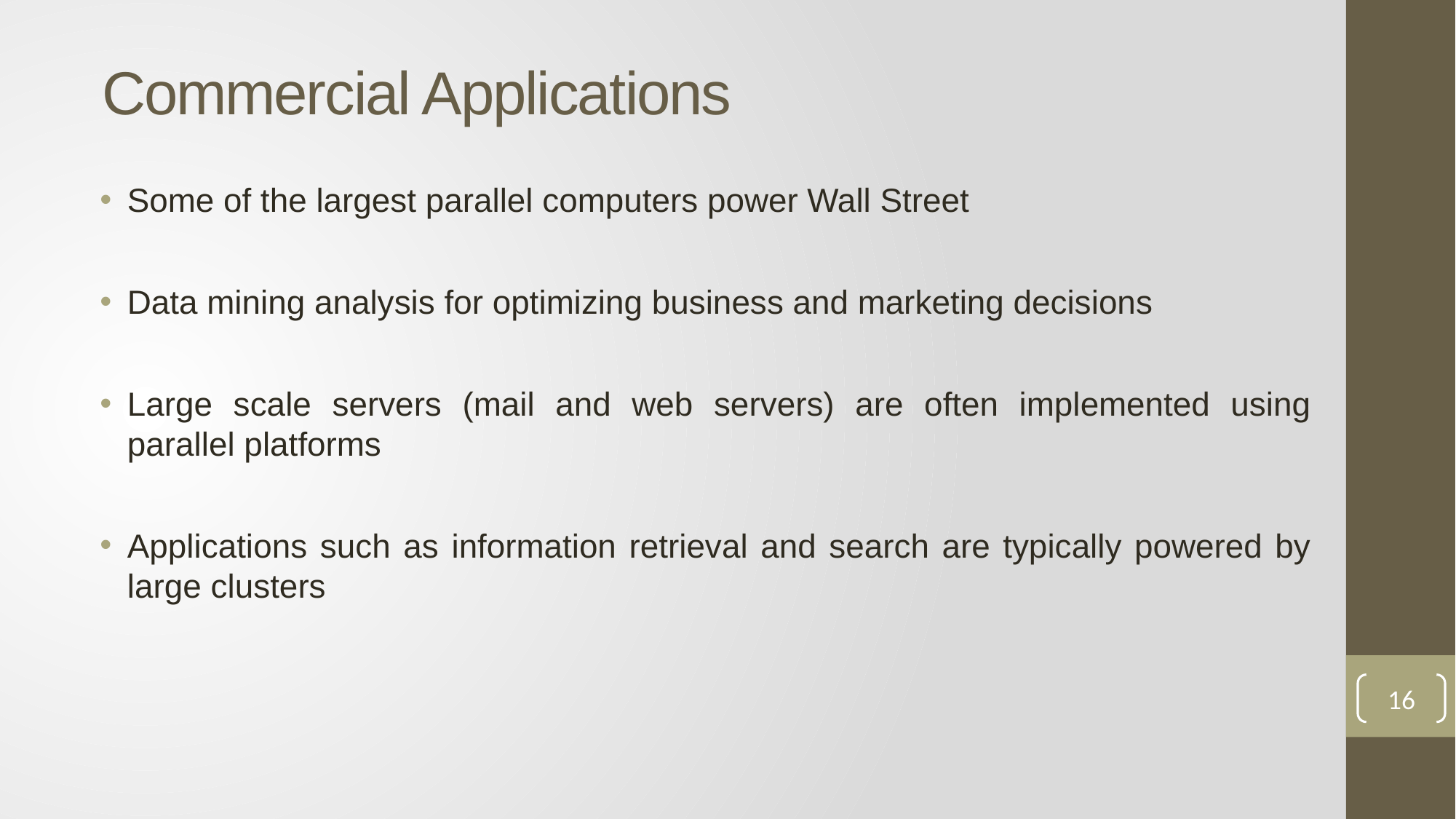

# Commercial Applications
Some of the largest parallel computers power Wall Street

Data mining analysis for optimizing business and marketing decisions

Large scale servers (mail and web servers) are often implemented using parallel platforms

Applications such as information retrieval and search are typically powered by large clusters
16